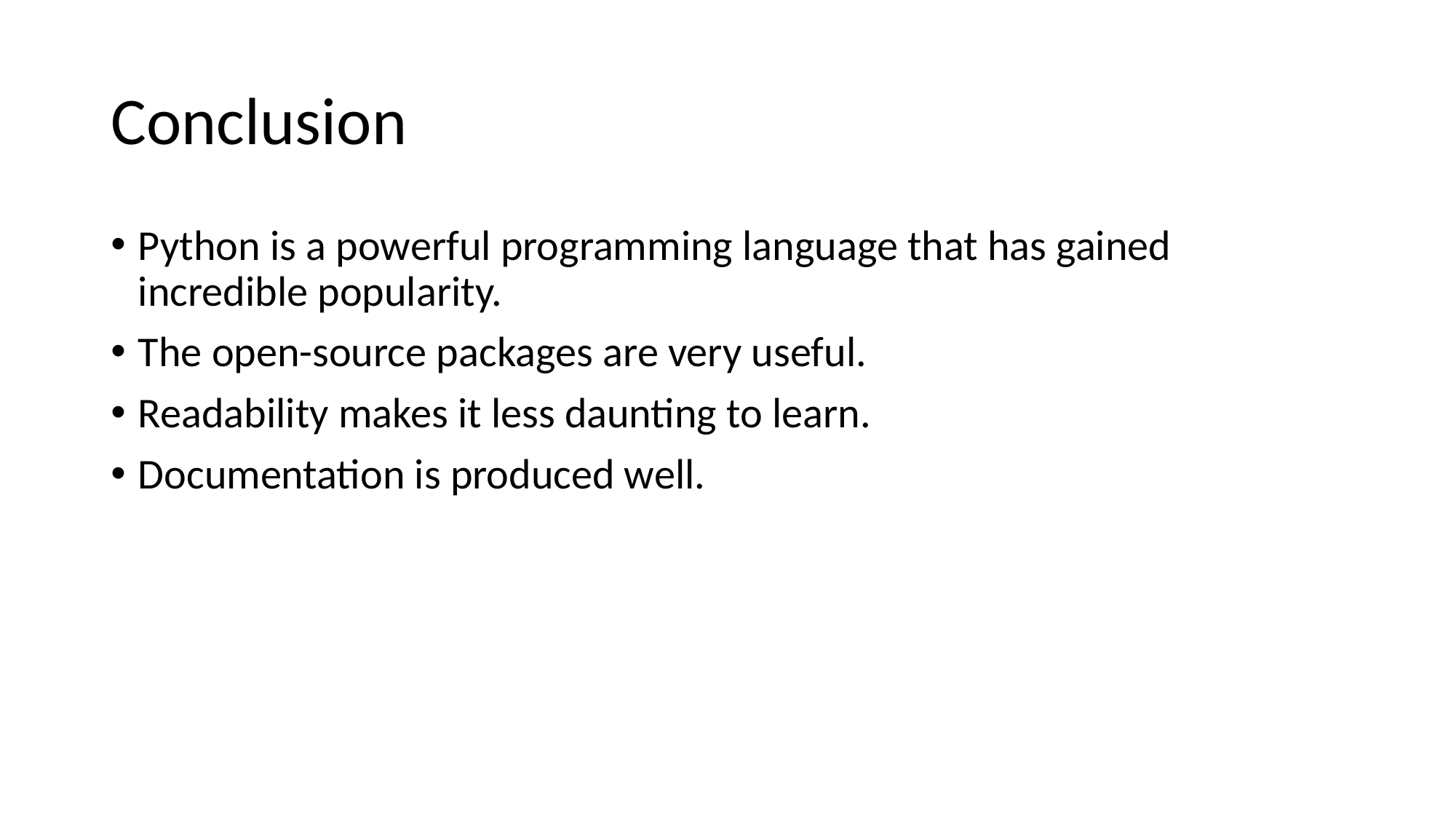

# Conclusion
Python is a powerful programming language that has gained incredible popularity.
The open-source packages are very useful.
Readability makes it less daunting to learn.
Documentation is produced well.